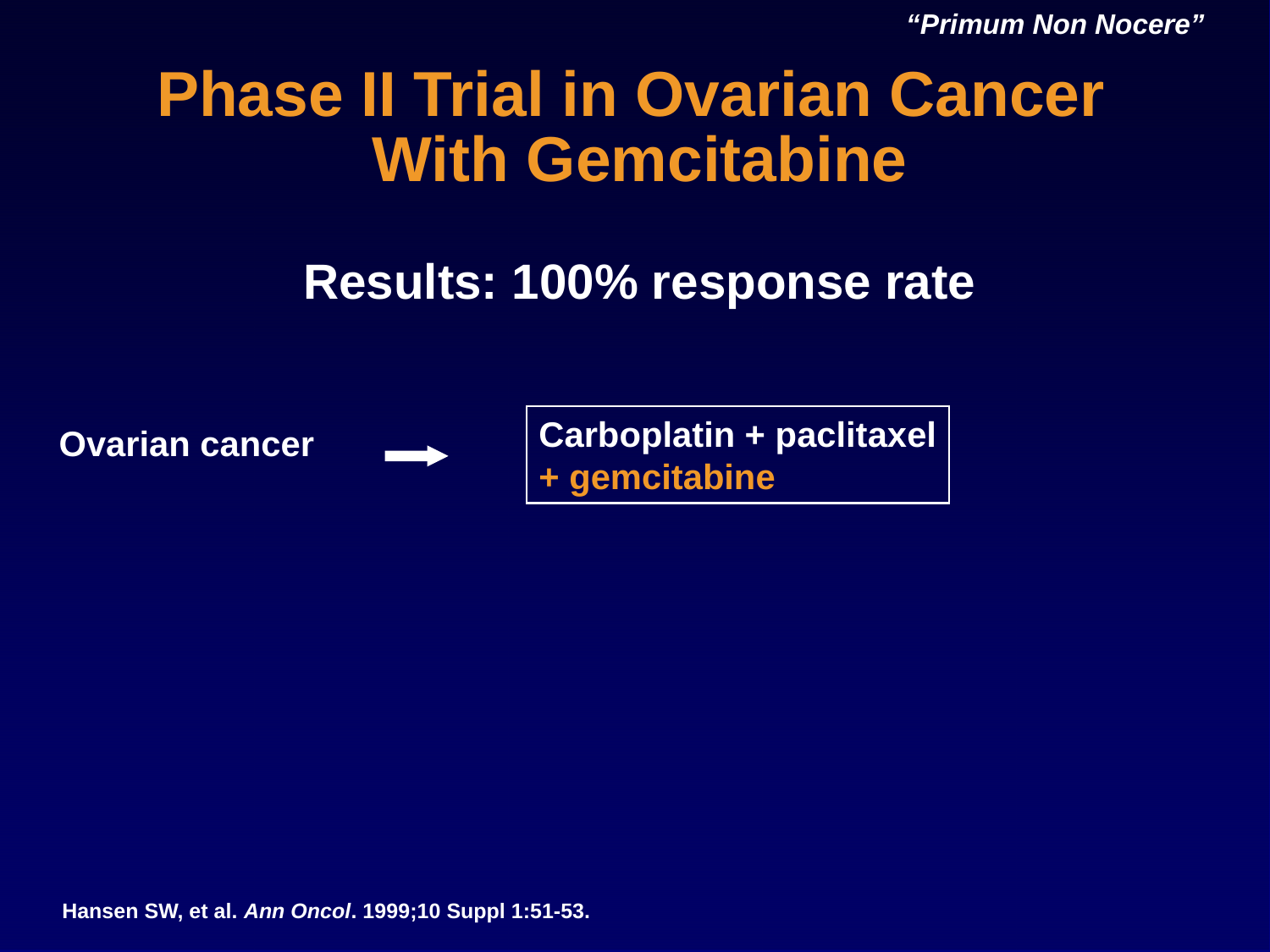

“Primum Non Nocere”
Phase II Trial in Ovarian Cancer
With Gemcitabine
Results: 100% response rate
Carboplatin + paclitaxel
+ gemcitabine
	Ovarian cancer

Hansen SW, et al. Ann Oncol. 1999;10 Suppl 1:51-53.